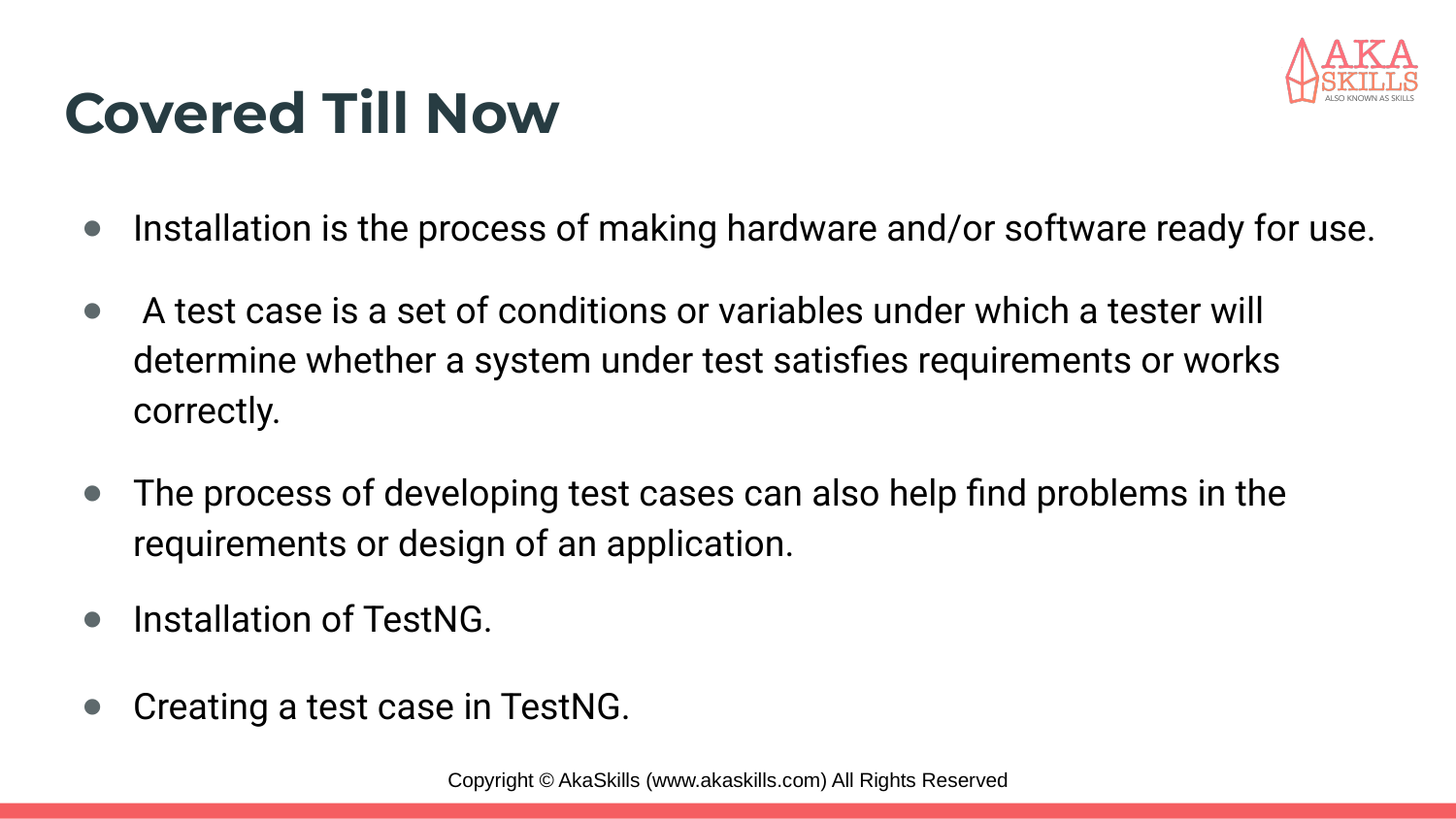

# Covered Till Now
Installation is the process of making hardware and/or software ready for use.
 A test case is a set of conditions or variables under which a tester will determine whether a system under test satisfies requirements or works correctly.
The process of developing test cases can also help find problems in the requirements or design of an application.
Installation of TestNG.

Creating a test case in TestNG.